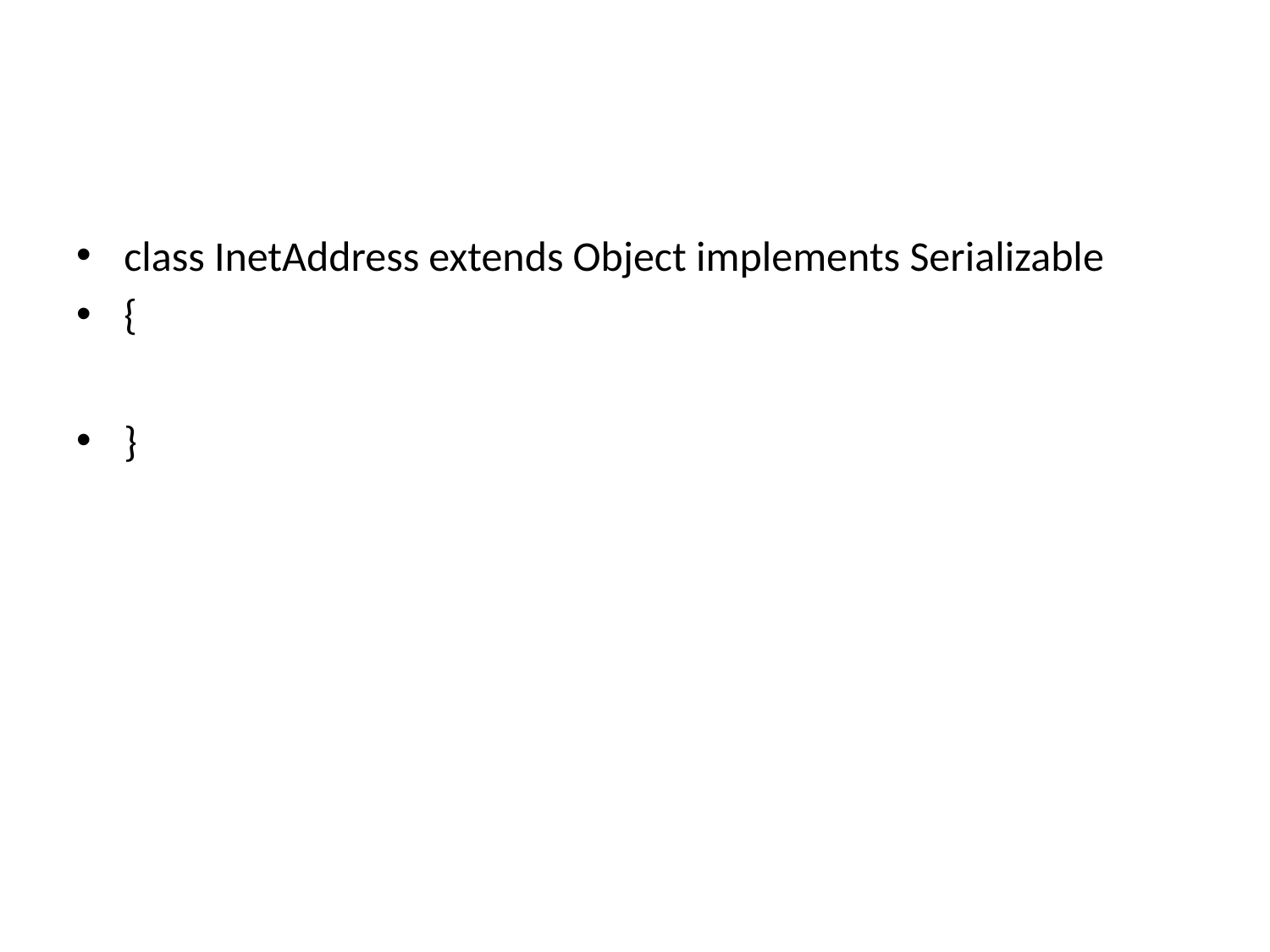

class InetAddress extends Object implements Serializable
{

}